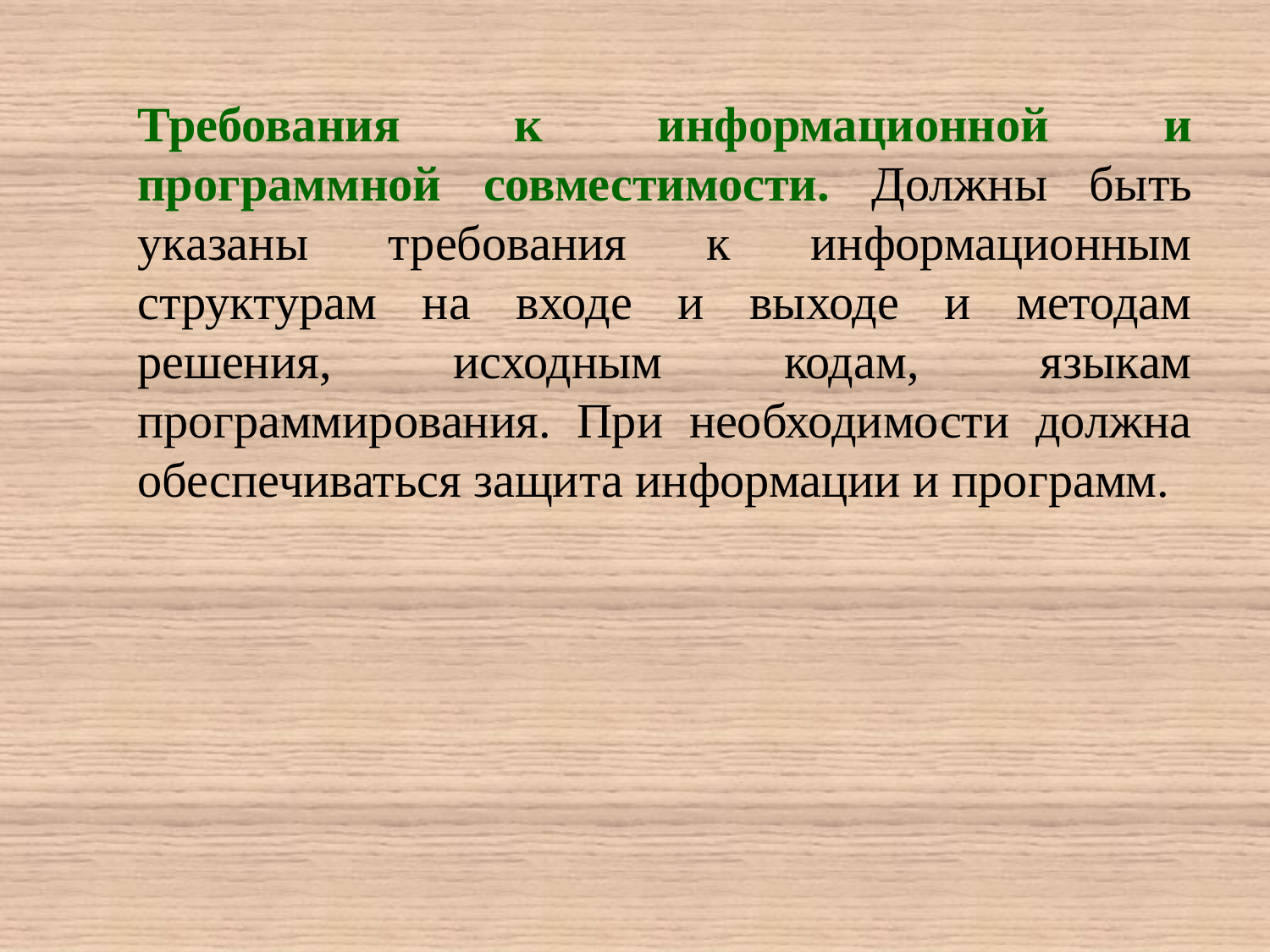

Требования к информационной и программной совместимости. Должны быть указаны требования к информационным структурам на входе и выходе и методам решения, исходным кодам, языкам программирования. При необходимости должна обеспечиваться защита информации и программ.